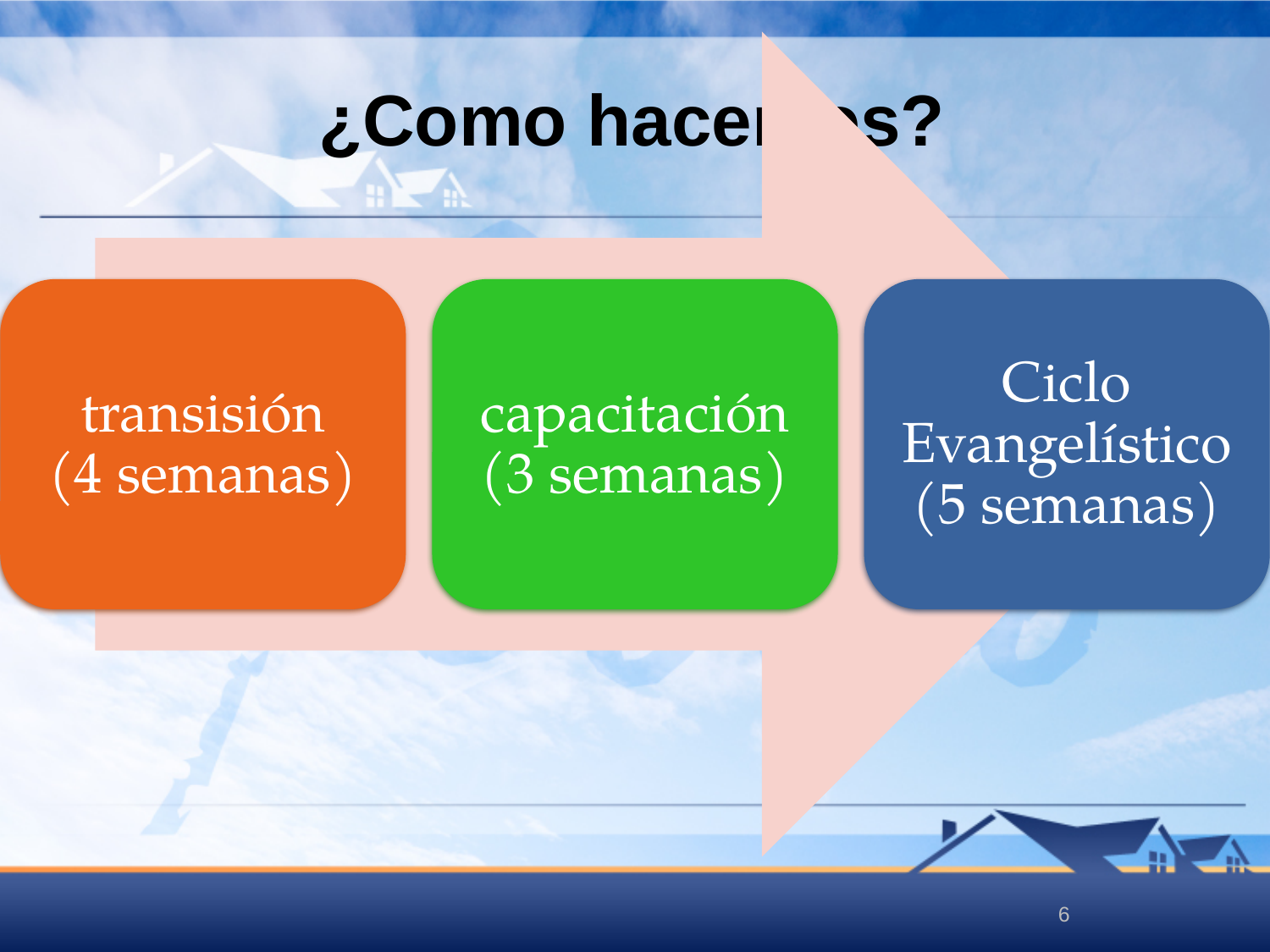

# ¿Como hacemos?
transisión
(4 semanas)
capacitación
(3 semanas)
Ciclo Evangelístico
(5 semanas)
6